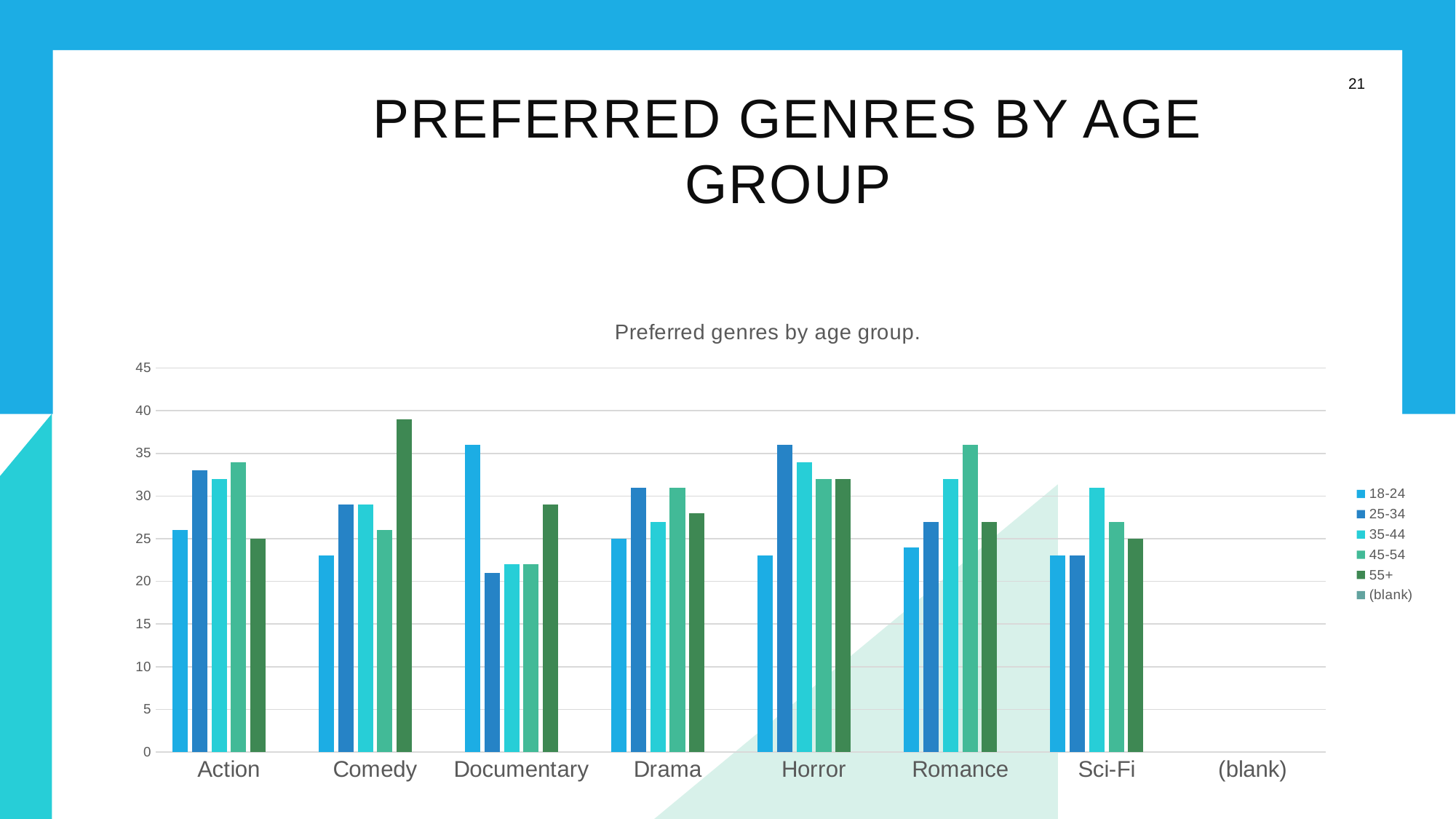

# Preferred genres by age group
21

### Chart: Preferred genres by age group.

| Category | 18-24 | 25-34 | 35-44 | 45-54 | 55+ | (blank) |
|---|---|---|---|---|---|---|
| Action | 26.0 | 33.0 | 32.0 | 34.0 | 25.0 | None |
| Comedy | 23.0 | 29.0 | 29.0 | 26.0 | 39.0 | None |
| Documentary | 36.0 | 21.0 | 22.0 | 22.0 | 29.0 | None |
| Drama | 25.0 | 31.0 | 27.0 | 31.0 | 28.0 | None |
| Horror | 23.0 | 36.0 | 34.0 | 32.0 | 32.0 | None |
| Romance | 24.0 | 27.0 | 32.0 | 36.0 | 27.0 | None |
| Sci-Fi | 23.0 | 23.0 | 31.0 | 27.0 | 25.0 | None |
| (blank) | None | None | None | None | None | None |